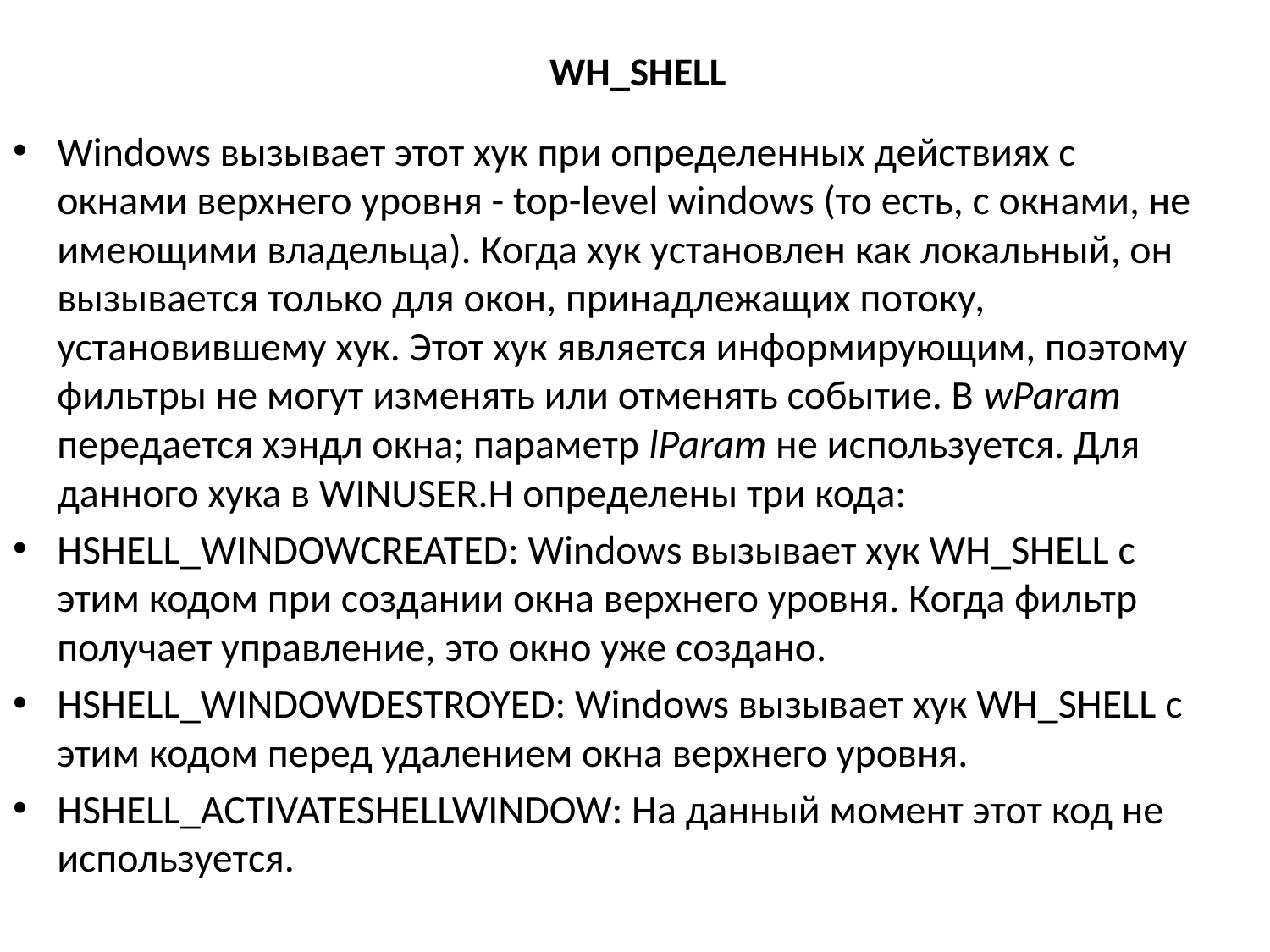

# WH_SHELL
Windows вызывает этот хук при определенных действиях с окнами верхнего уровня - top-level windows (то есть, с окнами, не имеющими владельца). Когда хук установлен как локальный, он вызывается только для окон, принадлежащих потоку, установившему хук. Этот хук является информирующим, поэтому фильтры не могут изменять или отменять событие. В wParam передается хэндл окна; параметр lParam не используется. Для данного хука в WINUSER.H определены три кода:
HSHELL_WINDOWCREATED: Windows вызывает хук WH_SHELL с этим кодом при создании окна верхнего уровня. Когда фильтр получает управление, это окно уже создано.
HSHELL_WINDOWDESTROYED: Windows вызывает хук WH_SHELL с этим кодом перед удалением окна верхнего уровня.
HSHELL_ACTIVATESHELLWINDOW: На данный момент этот код не используется.